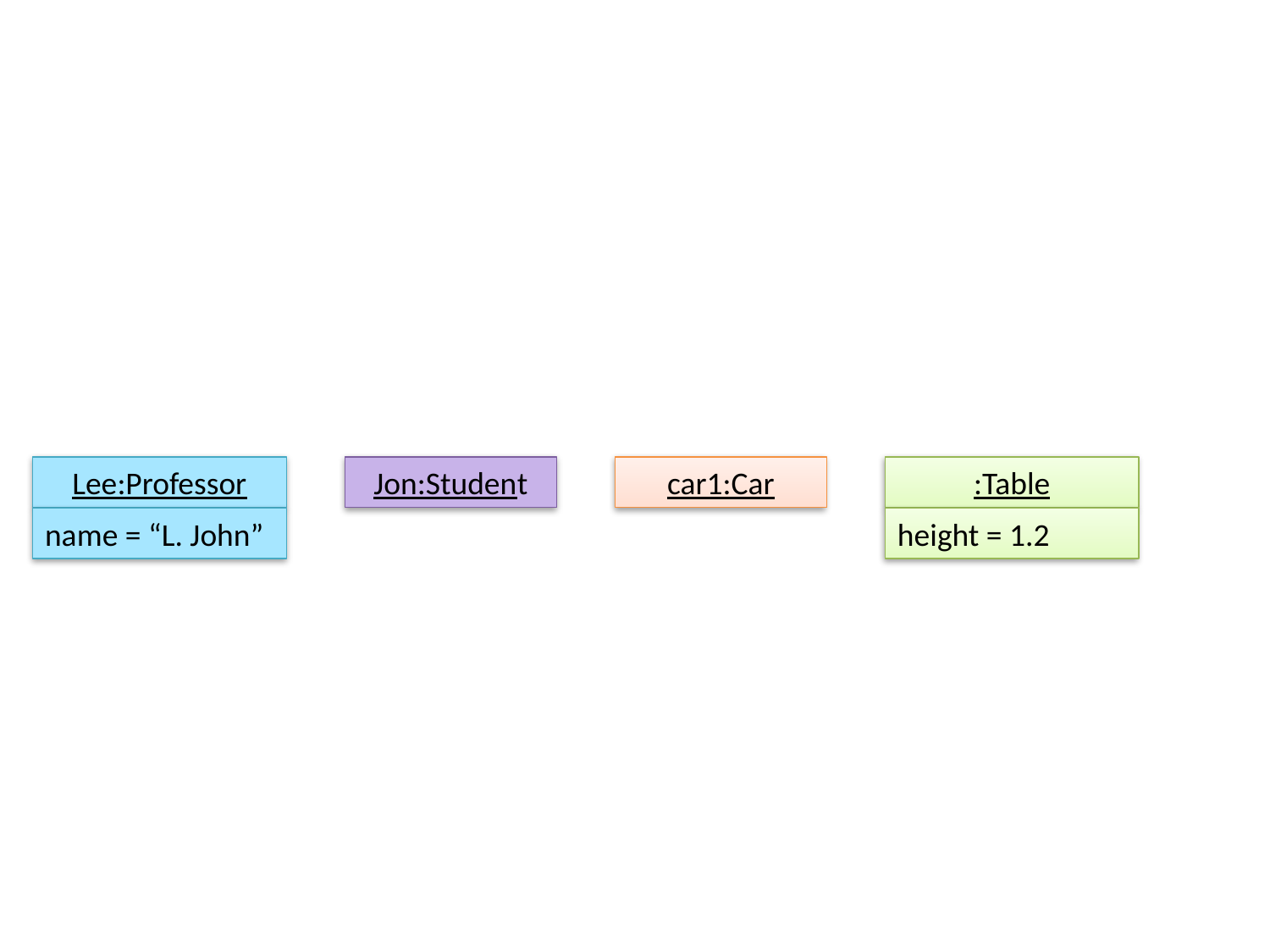

Lee:Professor
Jon:Student
car1:Car
:Table
name = “L. John”
height = 1.2